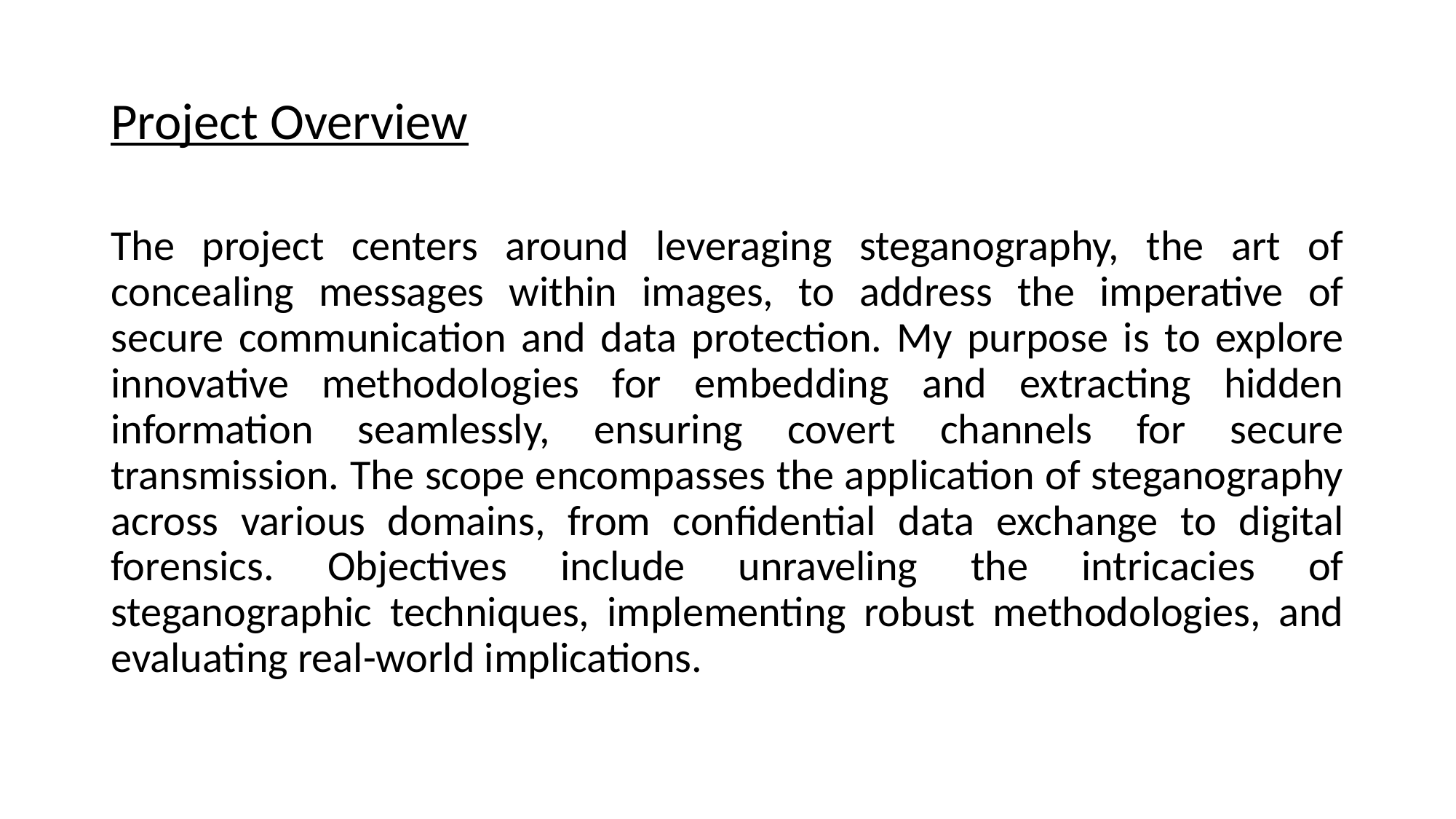

# Project Overview
The project centers around leveraging steganography, the art of concealing messages within images, to address the imperative of secure communication and data protection. My purpose is to explore innovative methodologies for embedding and extracting hidden information seamlessly, ensuring covert channels for secure transmission. The scope encompasses the application of steganography across various domains, from confidential data exchange to digital forensics. Objectives include unraveling the intricacies of steganographic techniques, implementing robust methodologies, and evaluating real-world implications.